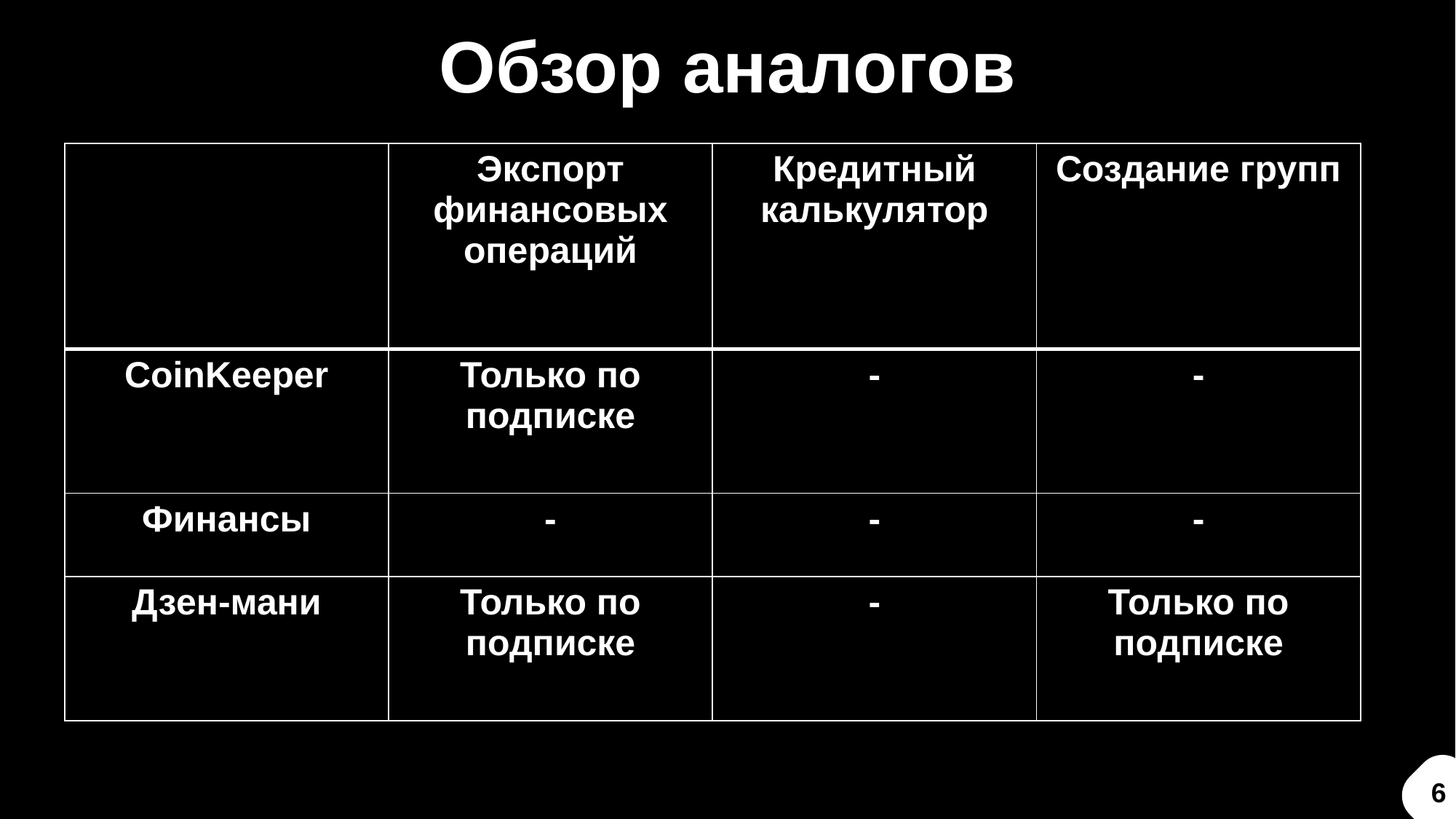

Обзор аналогов
# Слайд 5
|  | Экспорт финансовых операций | Кредитный калькулятор | Создание групп |
| --- | --- | --- | --- |
| СoinKeeper | Только по подписке | - | - |
| Финансы | - | - | - |
| Дзен-мани | Только по подписке | - | Только по подписке |

6
5